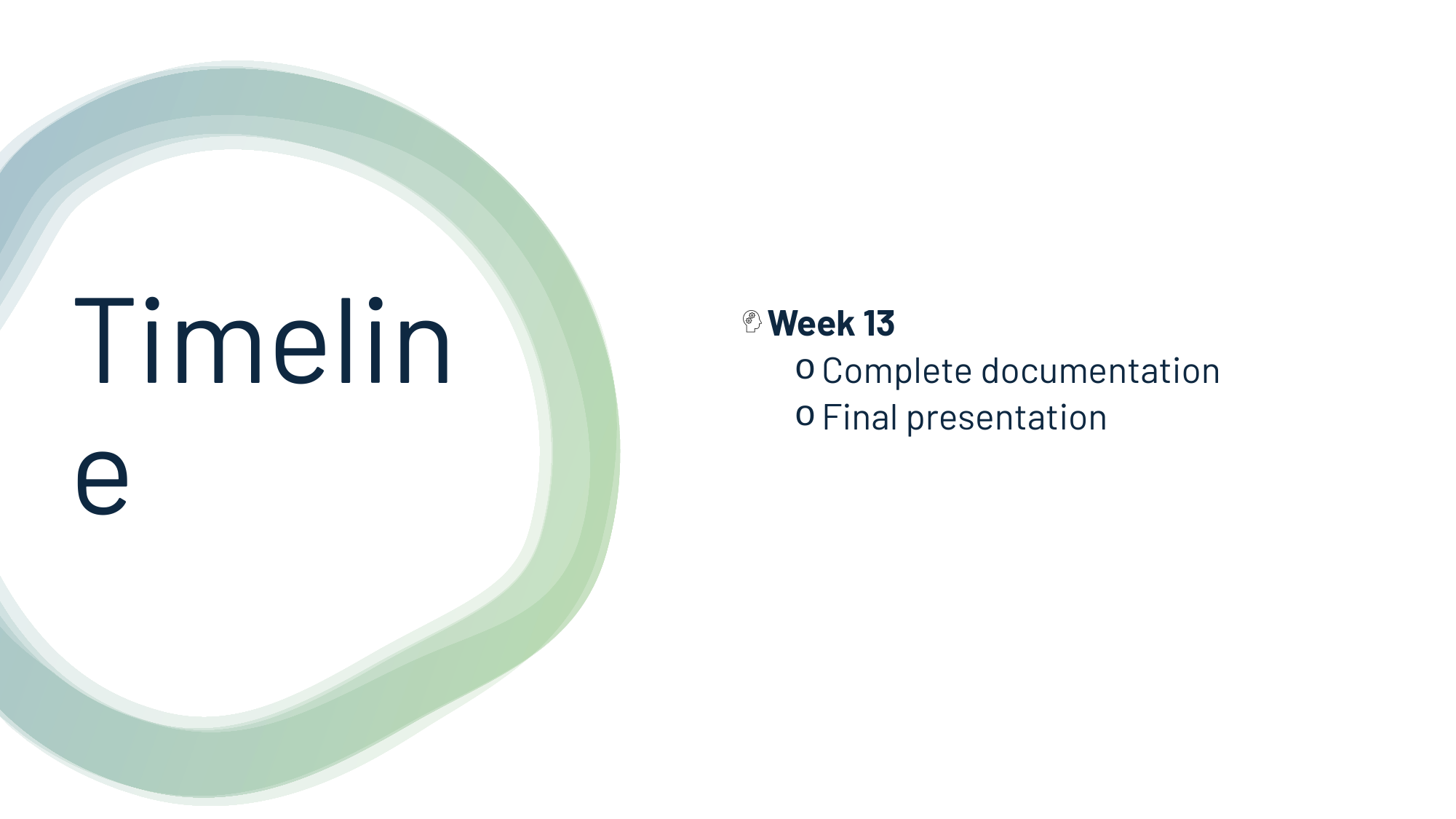

# Timeline
Week 13
Complete documentation
Final presentation
6